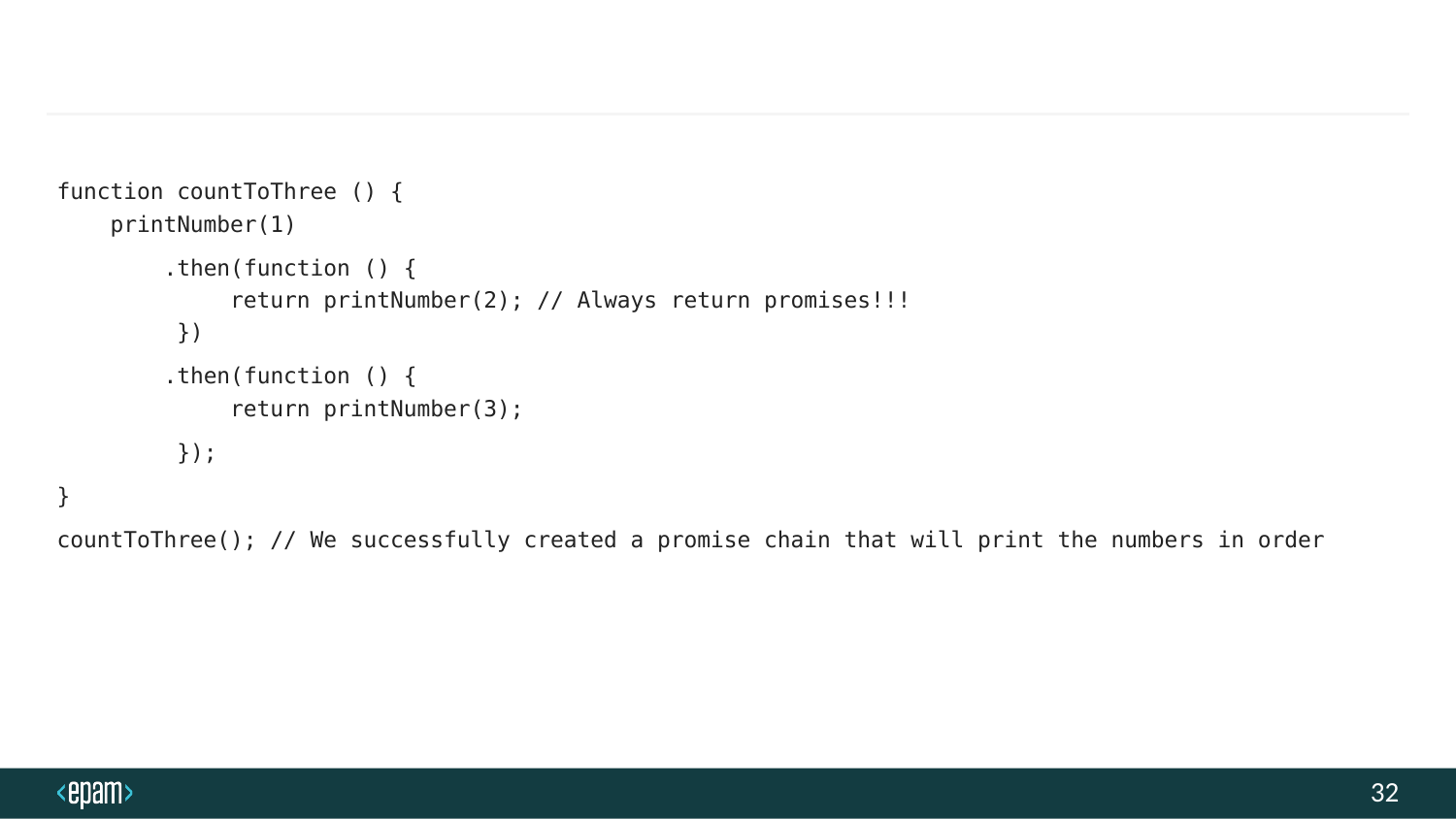

#
function countToThree () {
    printNumber(1)
        .then(function () {
             return printNumber(2); // Always return promises!!!
         })
        .then(function () {
             return printNumber(3);
         });
}
countToThree(); // We successfully created a promise chain that will print the numbers in order

32